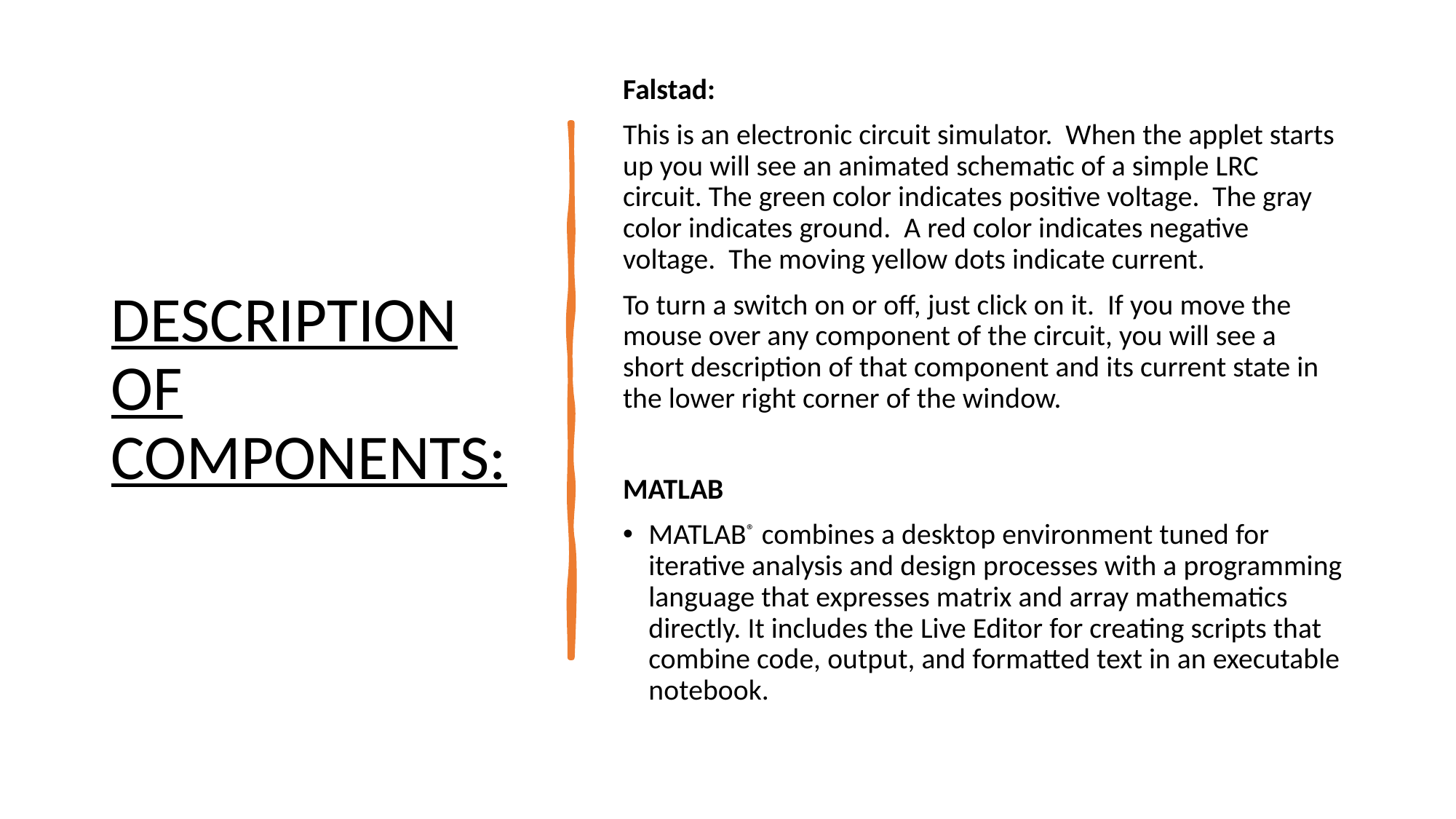

# DESCRIPTION OF COMPONENTS:
Falstad:
This is an electronic circuit simulator.  When the applet starts up you will see an animated schematic of a simple LRC circuit. The green color indicates positive voltage.  The gray color indicates ground.  A red color indicates negative voltage.  The moving yellow dots indicate current.
To turn a switch on or off, just click on it.  If you move the mouse over any component of the circuit, you will see a short description of that component and its current state in the lower right corner of the window.

MATLAB
MATLAB® combines a desktop environment tuned for iterative analysis and design processes with a programming language that expresses matrix and array mathematics directly. It includes the Live Editor for creating scripts that combine code, output, and formatted text in an executable notebook.